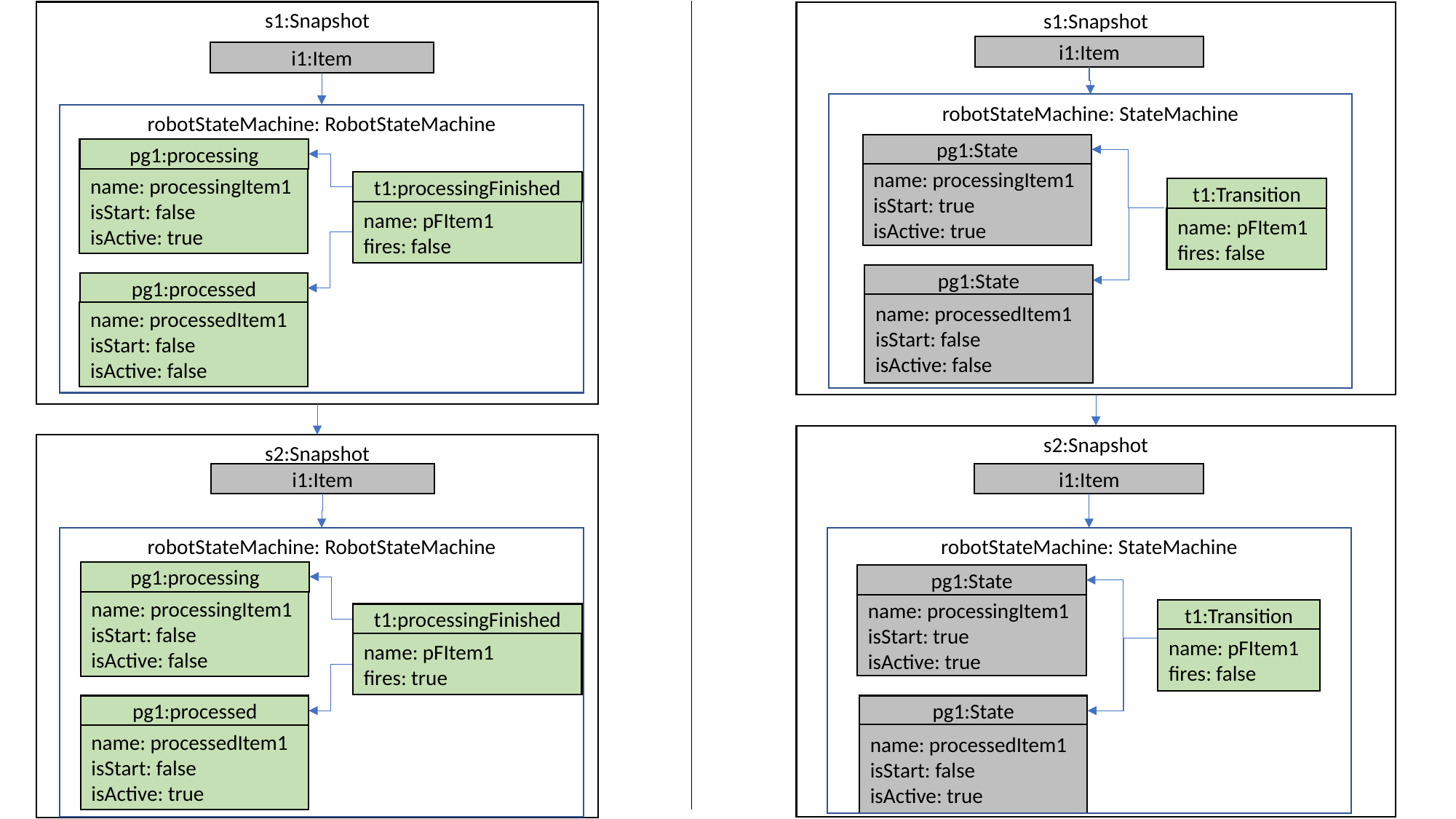

s1:Snapshot
s1:Snapshot
i1:Item
i1:Item
robotStateMachine: StateMachine
robotStateMachine: RobotStateMachine
pg1:State
pg1:processing
name: processingItem1
isStart: true
isActive: true
name: processingItem1
isStart: false
isActive: true
t1:processingFinished
t1:Transition
name: pFItem1
fires: false
name: pFItem1
fires: false
pg1:State
pg1:processed
name: processedItem1
isStart: false
isActive: false
name: processedItem1
isStart: false
isActive: false
s2:Snapshot
s2:Snapshot
i1:Item
i1:Item
robotStateMachine: RobotStateMachine
robotStateMachine: StateMachine
pg1:processing
pg1:State
name: processingItem1
isStart: false
isActive: false
name: processingItem1
isStart: true
isActive: true
t1:Transition
t1:processingFinished
name: pFItem1
fires: false
name: pFItem1
fires: true
pg1:State
pg1:processed
name: processedItem1
isStart: false
isActive: true
name: processedItem1
isStart: false
isActive: true